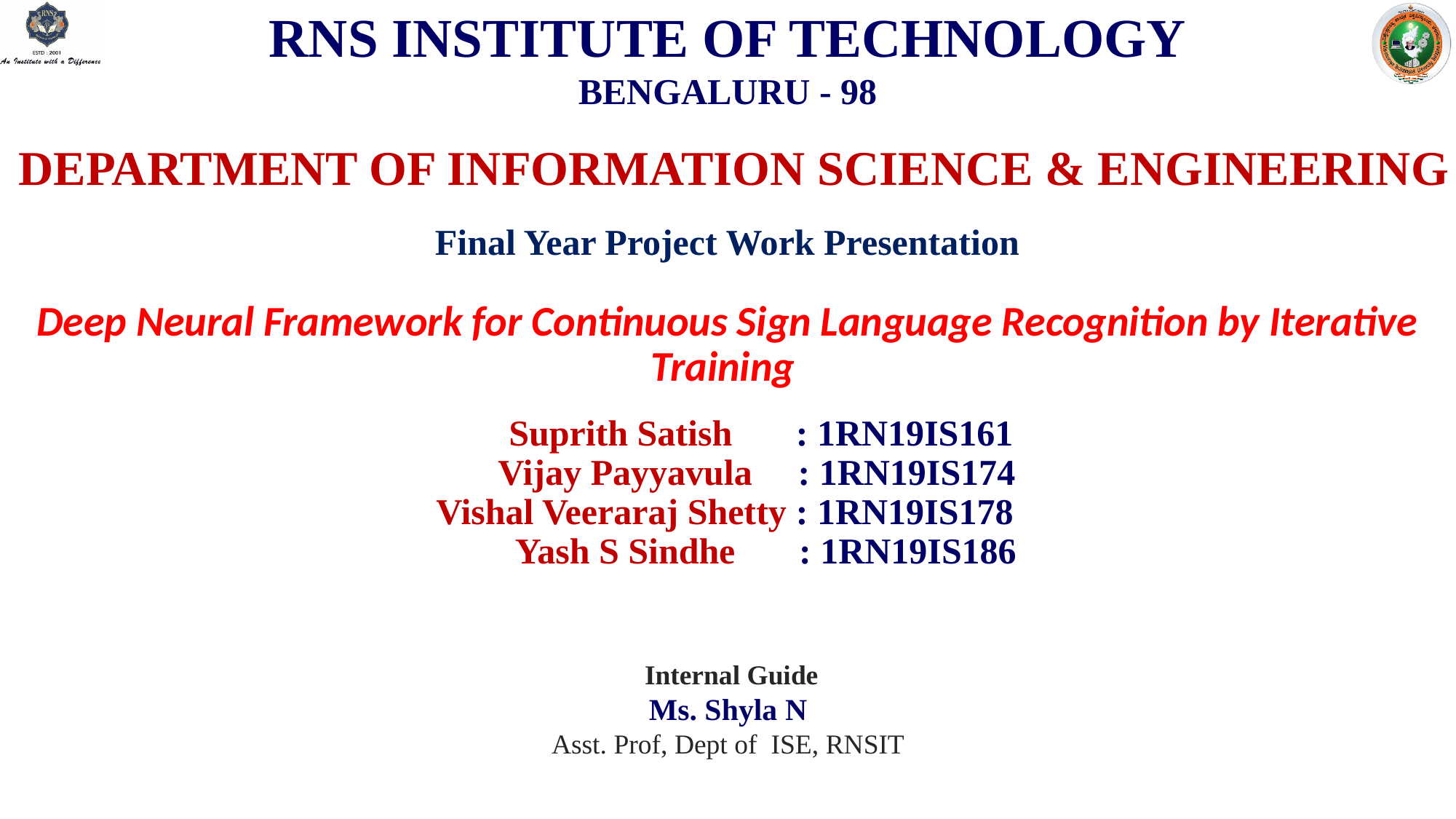

RNS INSTITUTE OF TECHNOLOGY
BENGALURU - 98
DEPARTMENT OF INFORMATION SCIENCE & ENGINEERING
Final Year Project Work Presentation
# Deep Neural Framework for Continuous Sign Language Recognition by Iterative Training
        Suprith Satish       : 1RN19IS161
       Vijay Payyavula     : 1RN19IS174
Vishal Veeraraj Shetty : 1RN19IS178
         Yash S Sindhe       : 1RN19IS186

 Internal Guide
Ms. Shyla N
Asst. Prof, Dept of  ISE, RNSIT